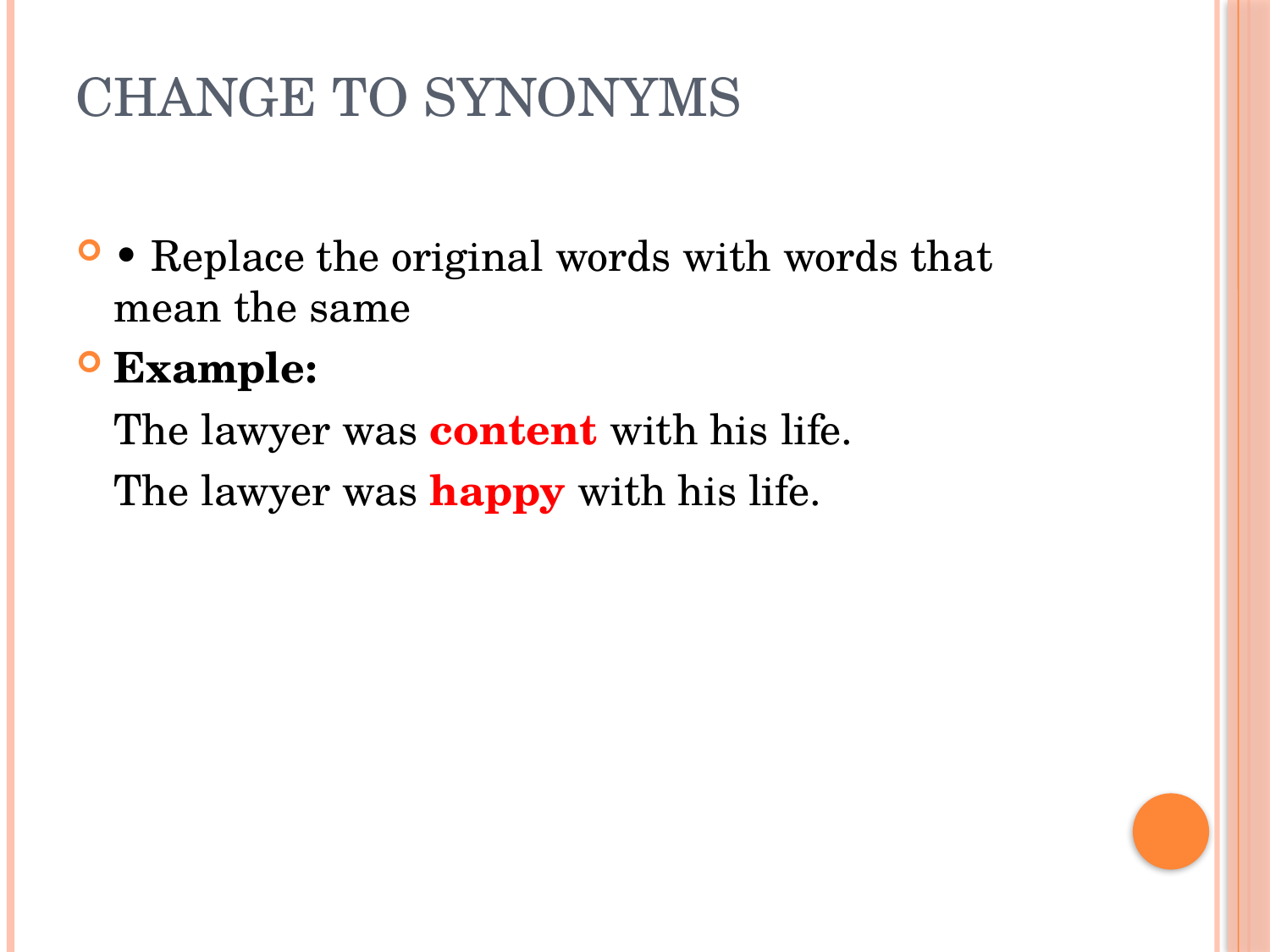

# Change to Synonyms
• Replace the original words with words that mean the same
Example:
	The lawyer was content with his life.
	The lawyer was happy with his life.